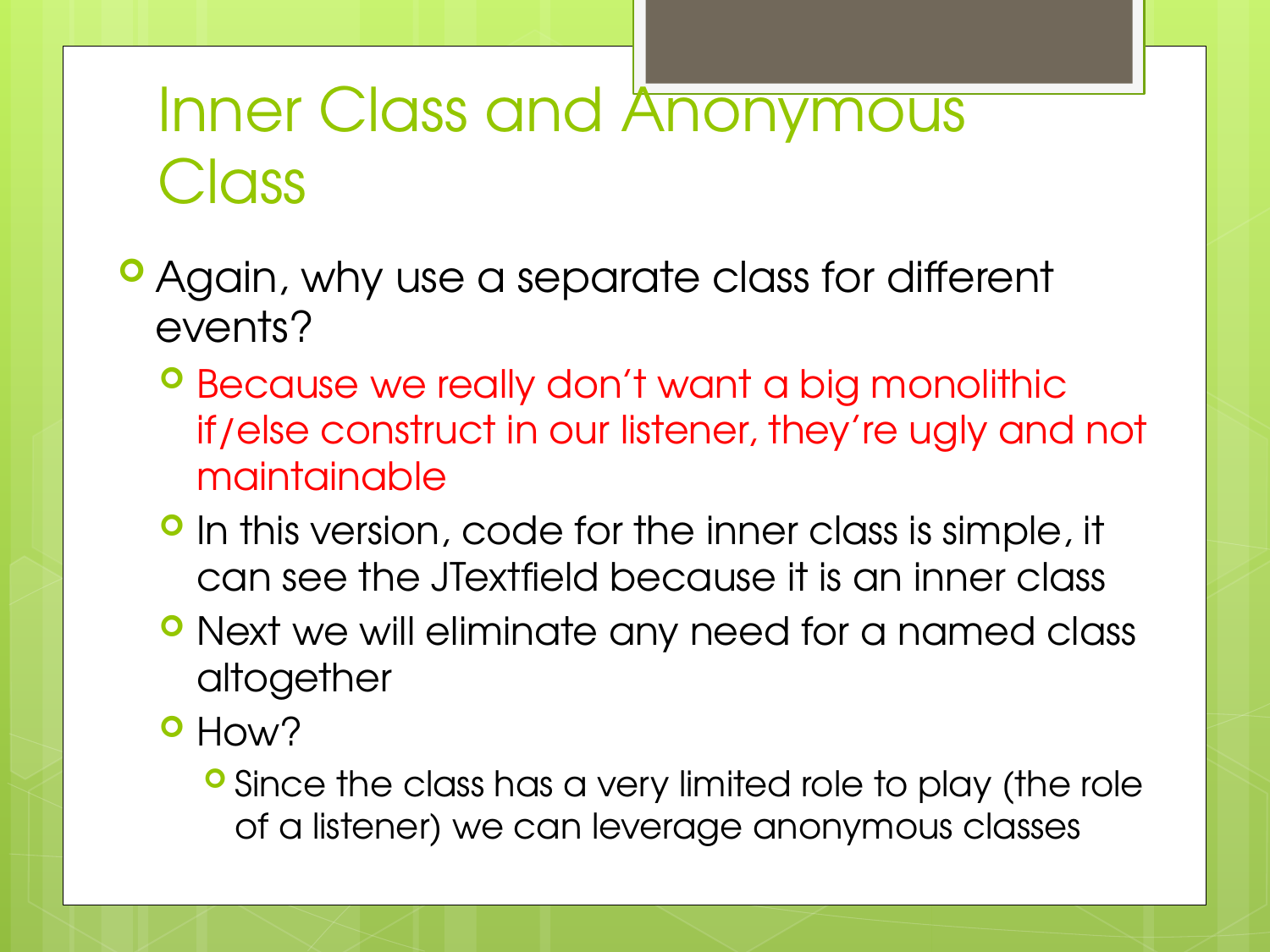

# Inner Class and Anonymous Class
Again, why use a separate class for different events?
Because we really don’t want a big monolithic if/else construct in our listener, they’re ugly and not maintainable
In this version, code for the inner class is simple, it can see the JTextfield because it is an inner class
Next we will eliminate any need for a named class altogether
How?
Since the class has a very limited role to play (the role of a listener) we can leverage anonymous classes